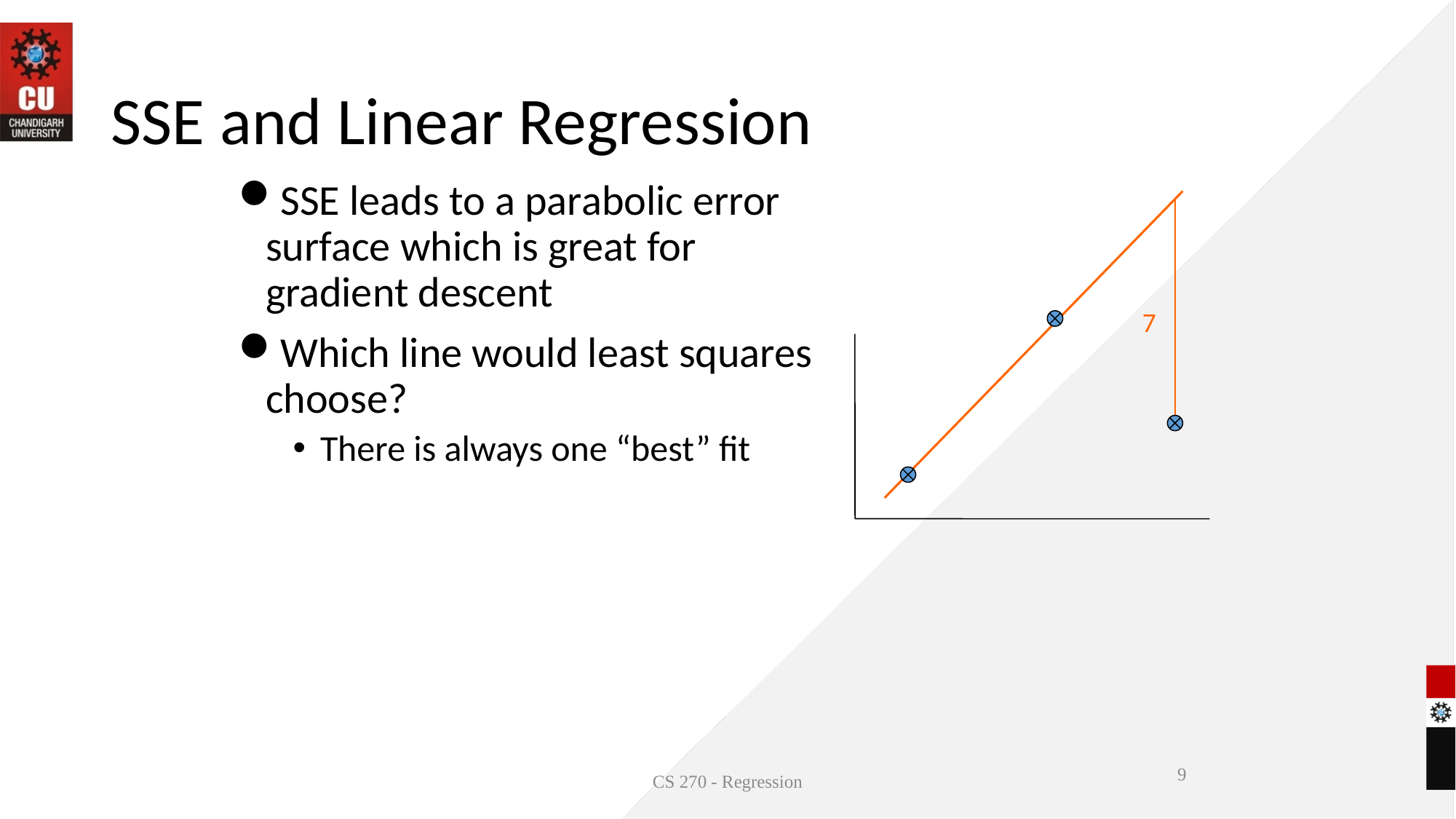

# SSE and Linear Regression
SSE leads to a parabolic error surface which is great for gradient descent
Which line would least squares choose?
There is always one “best” fit

7

9
CS 270 - Regression